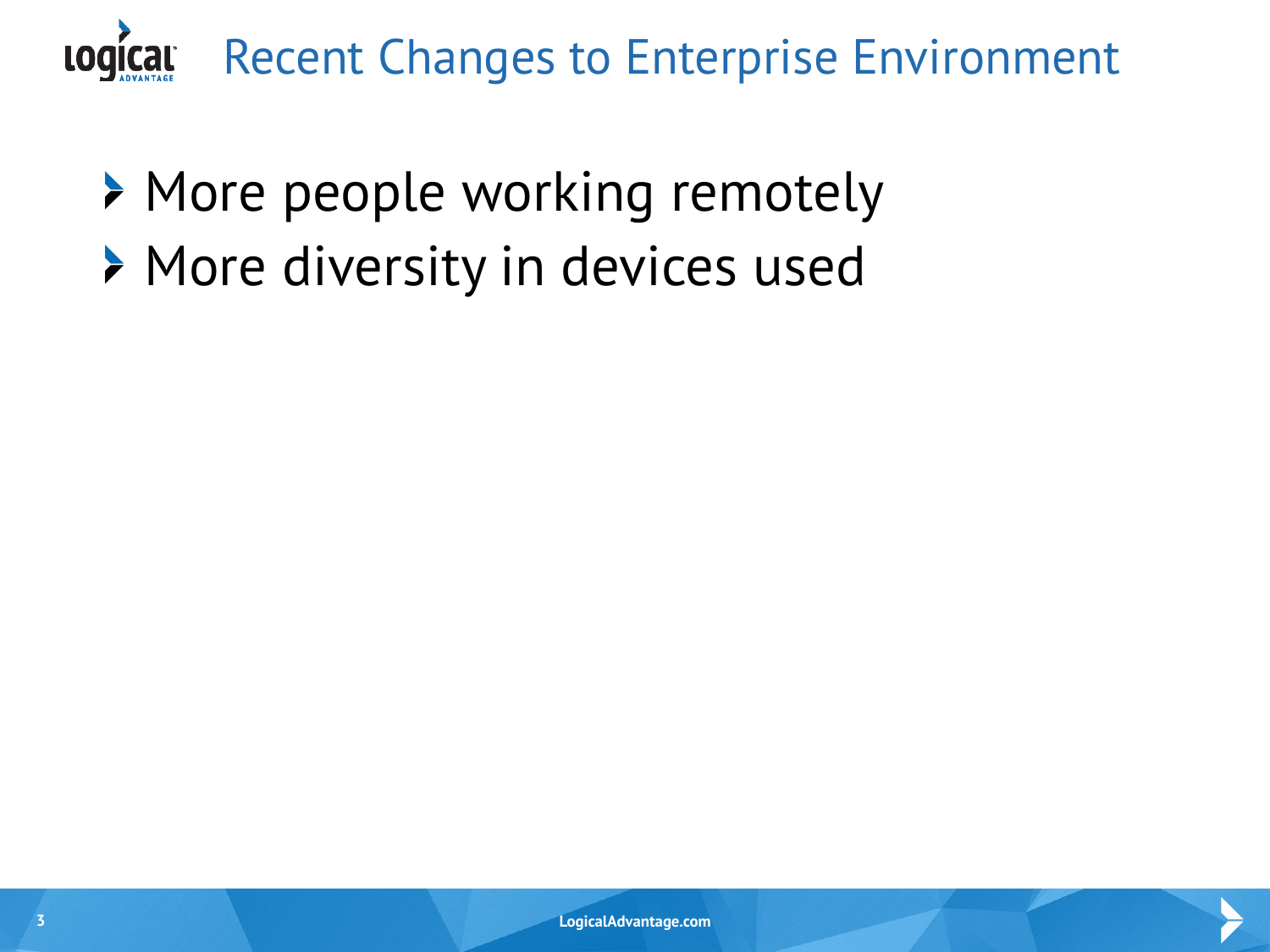

# Recent Changes to Enterprise Environment
More people working remotely
More diversity in devices used
3
LogicalAdvantage.com